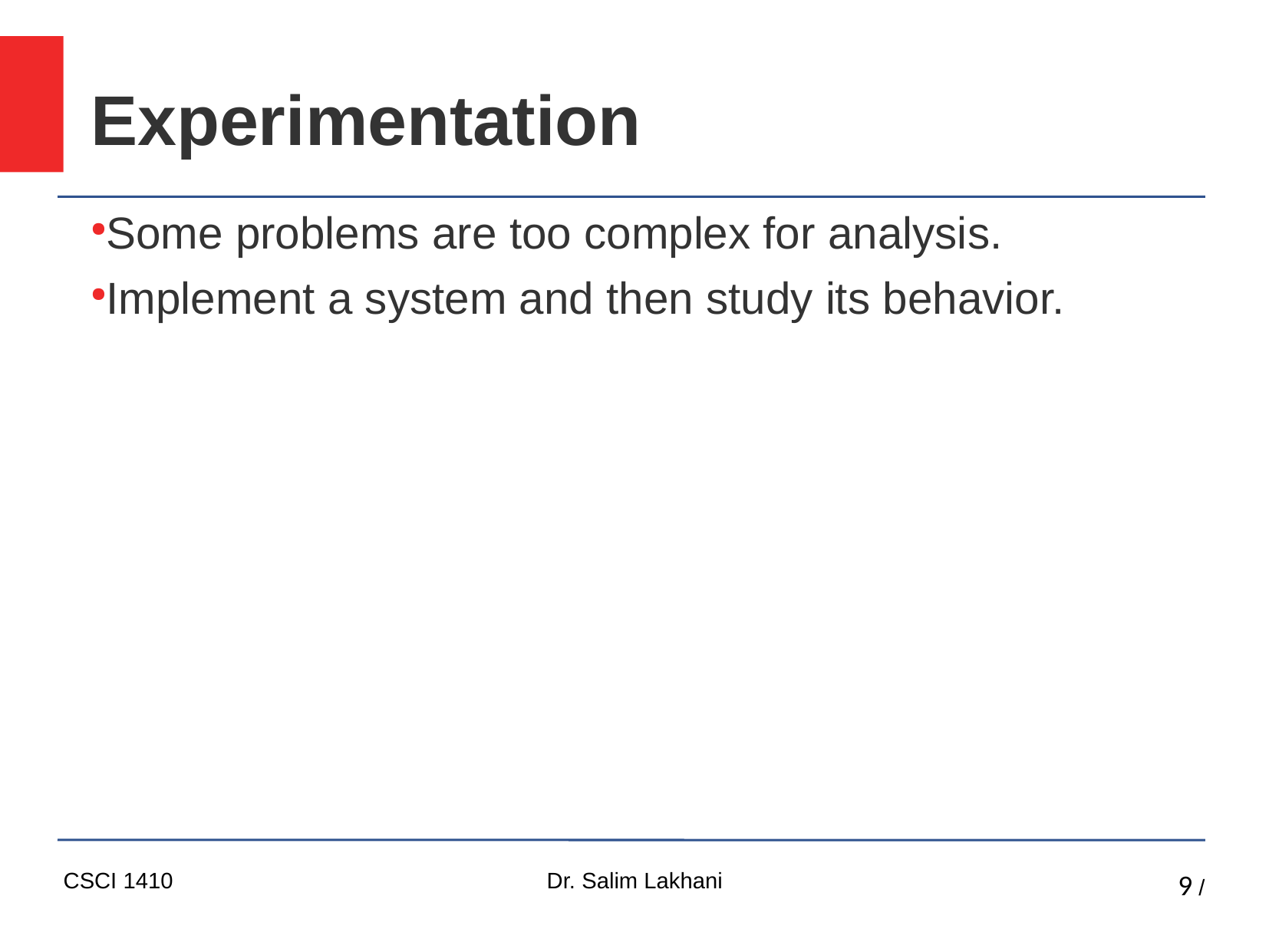

Experimentation
Some problems are too complex for analysis.
Implement a system and then study its behavior.
CSCI 1410
Dr. Salim Lakhani
9 /